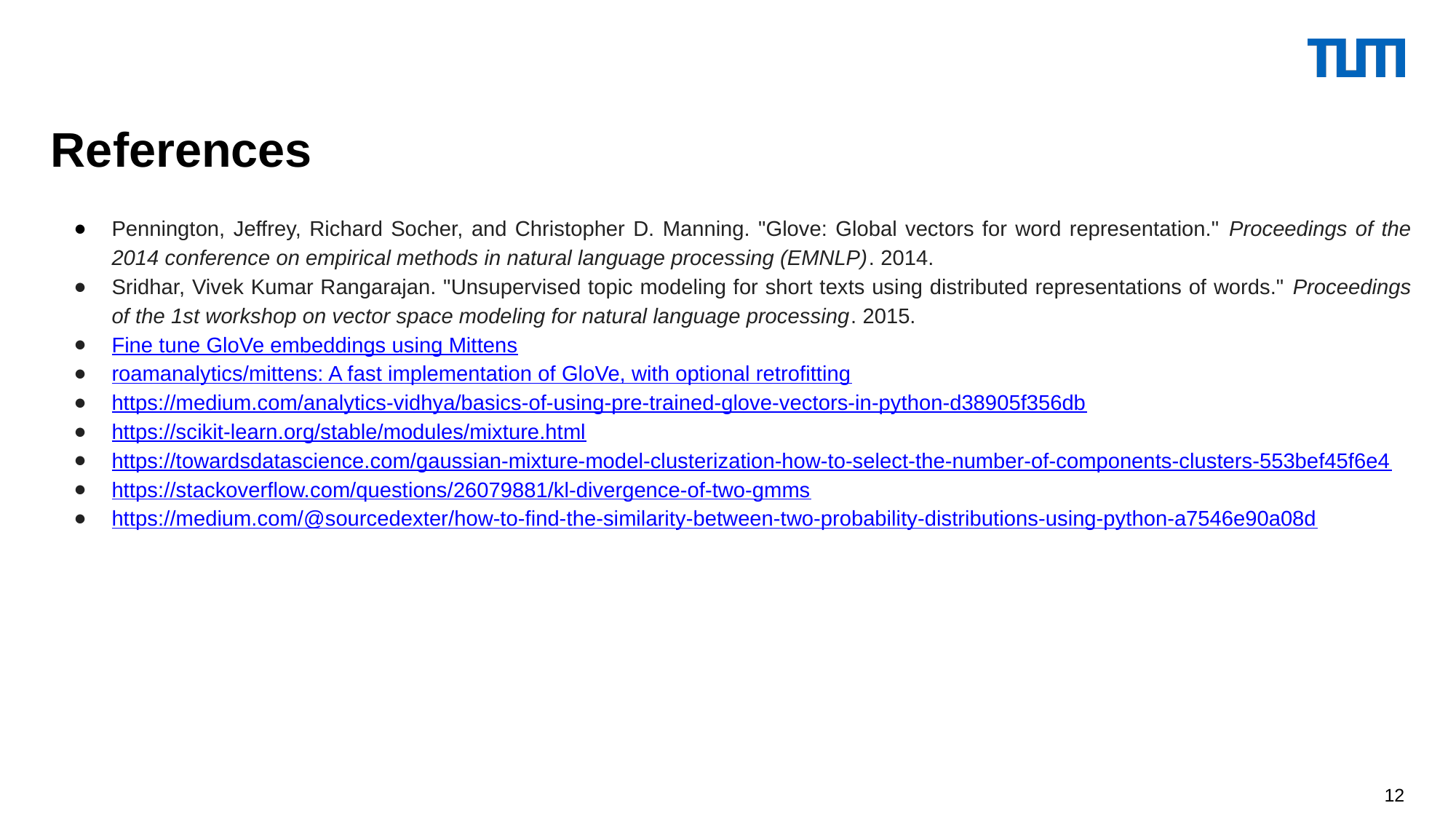

References
Pennington, Jeffrey, Richard Socher, and Christopher D. Manning. "Glove: Global vectors for word representation." Proceedings of the 2014 conference on empirical methods in natural language processing (EMNLP). 2014.
Sridhar, Vivek Kumar Rangarajan. "Unsupervised topic modeling for short texts using distributed representations of words." Proceedings of the 1st workshop on vector space modeling for natural language processing. 2015.
Fine tune GloVe embeddings using Mittens
roamanalytics/mittens: A fast implementation of GloVe, with optional retrofitting
https://medium.com/analytics-vidhya/basics-of-using-pre-trained-glove-vectors-in-python-d38905f356db
https://scikit-learn.org/stable/modules/mixture.html
https://towardsdatascience.com/gaussian-mixture-model-clusterization-how-to-select-the-number-of-components-clusters-553bef45f6e4
https://stackoverflow.com/questions/26079881/kl-divergence-of-two-gmms
https://medium.com/@sourcedexter/how-to-find-the-similarity-between-two-probability-distributions-using-python-a7546e90a08d
12